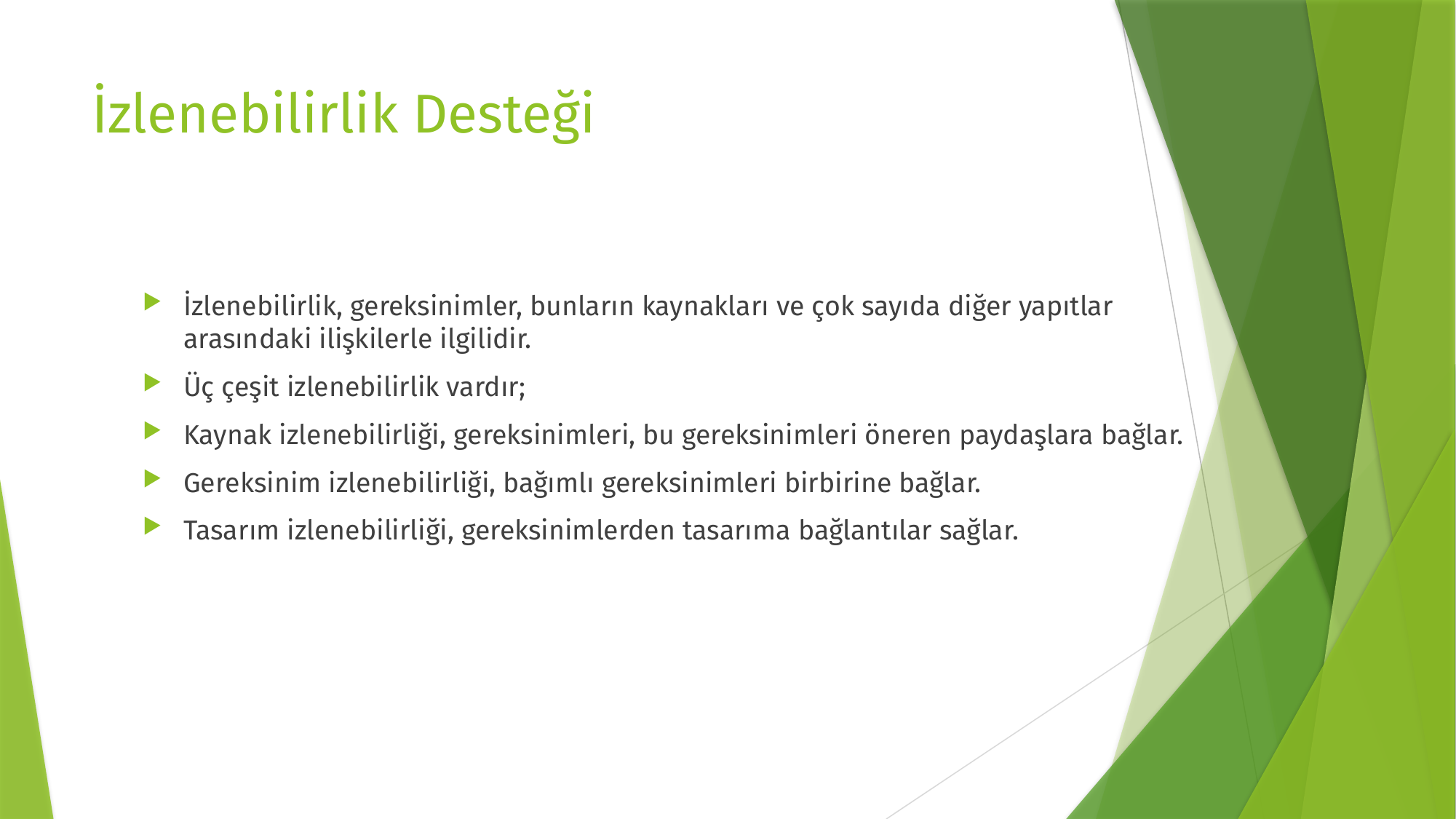

# İzlenebilirlik Desteği
İzlenebilirlik, gereksinimler, bunların kaynakları ve çok sayıda diğer yapıtlar arasındaki ilişkilerle ilgilidir.
Üç çeşit izlenebilirlik vardır;
Kaynak izlenebilirliği, gereksinimleri, bu gereksinimleri öneren paydaşlara bağlar.
Gereksinim izlenebilirliği, bağımlı gereksinimleri birbirine bağlar.
Tasarım izlenebilirliği, gereksinimlerden tasarıma bağlantılar sağlar.